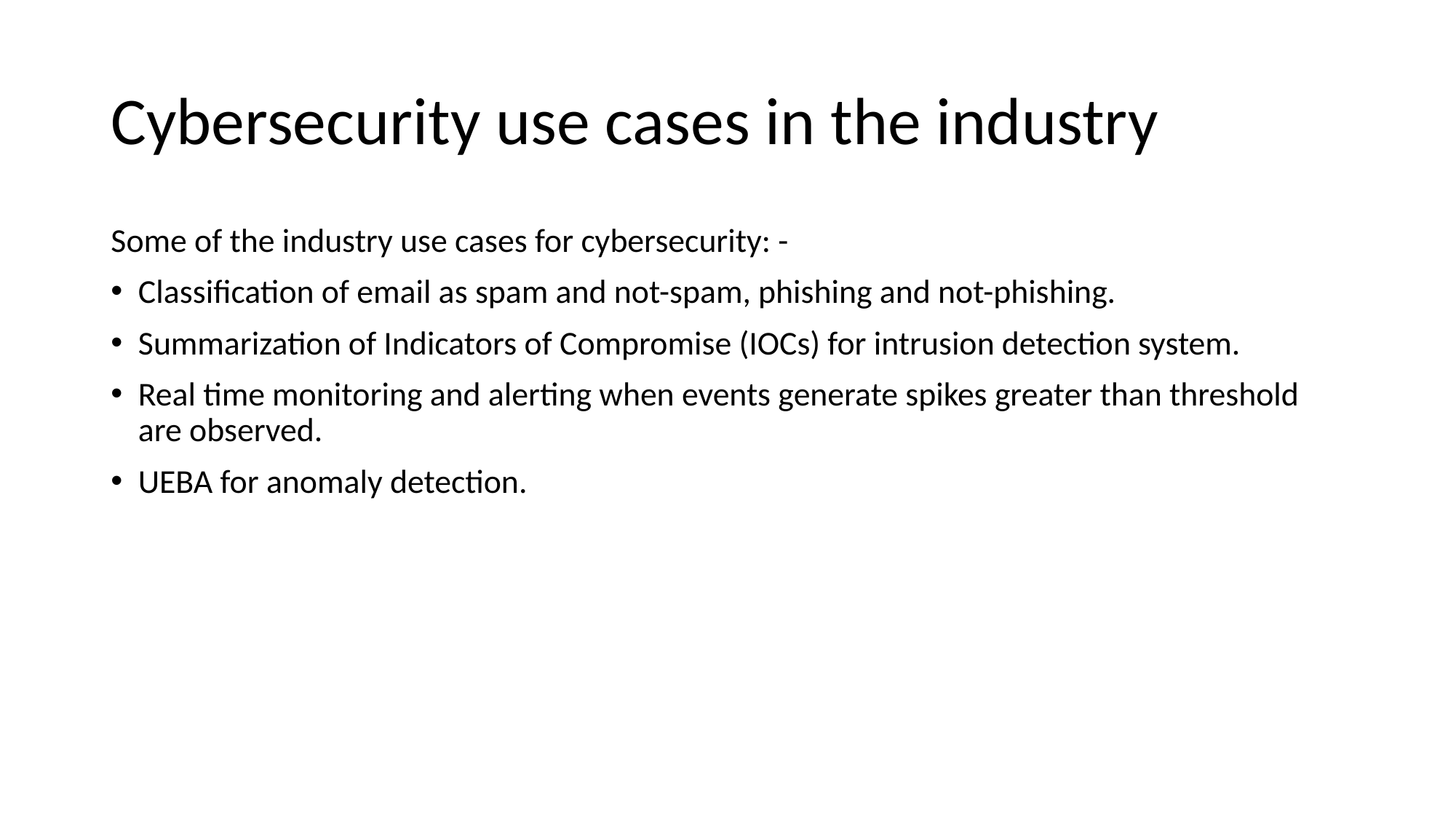

# Cybersecurity use cases in the industry
Some of the industry use cases for cybersecurity: -
Classification of email as spam and not-spam, phishing and not-phishing.
Summarization of Indicators of Compromise (IOCs) for intrusion detection system.
Real time monitoring and alerting when events generate spikes greater than threshold are observed.
UEBA for anomaly detection.